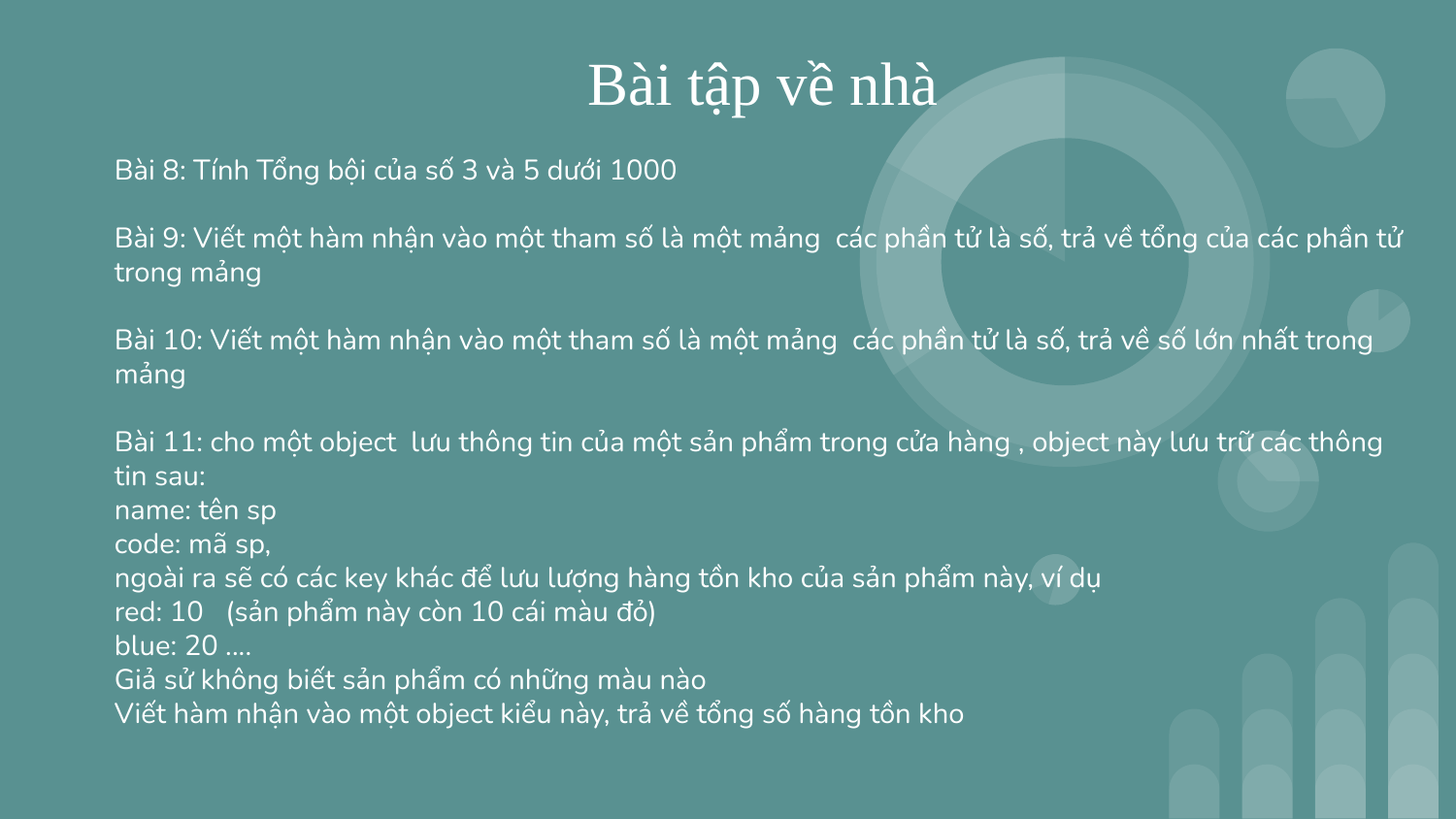

# Bài tập về nhà
Bài 8: Tính Tổng bội của số 3 và 5 dưới 1000

Bài 9: Viết một hàm nhận vào một tham số là một mảng  các phần tử là số, trả về tổng của các phần tử trong mảng

Bài 10: Viết một hàm nhận vào một tham số là một mảng  các phần tử là số, trả về số lớn nhất trong mảng

Bài 11: cho một object  lưu thông tin của một sản phẩm trong cửa hàng , object này lưu trữ các thông tin sau:
name: tên sp
code: mã sp,
ngoài ra sẽ có các key khác để lưu lượng hàng tồn kho của sản phẩm này, ví dụ
red: 10   (sản phẩm này còn 10 cái màu đỏ)
blue: 20 ....
Giả sử không biết sản phẩm có những màu nào
Viết hàm nhận vào một object kiểu này, trả về tổng số hàng tồn kho